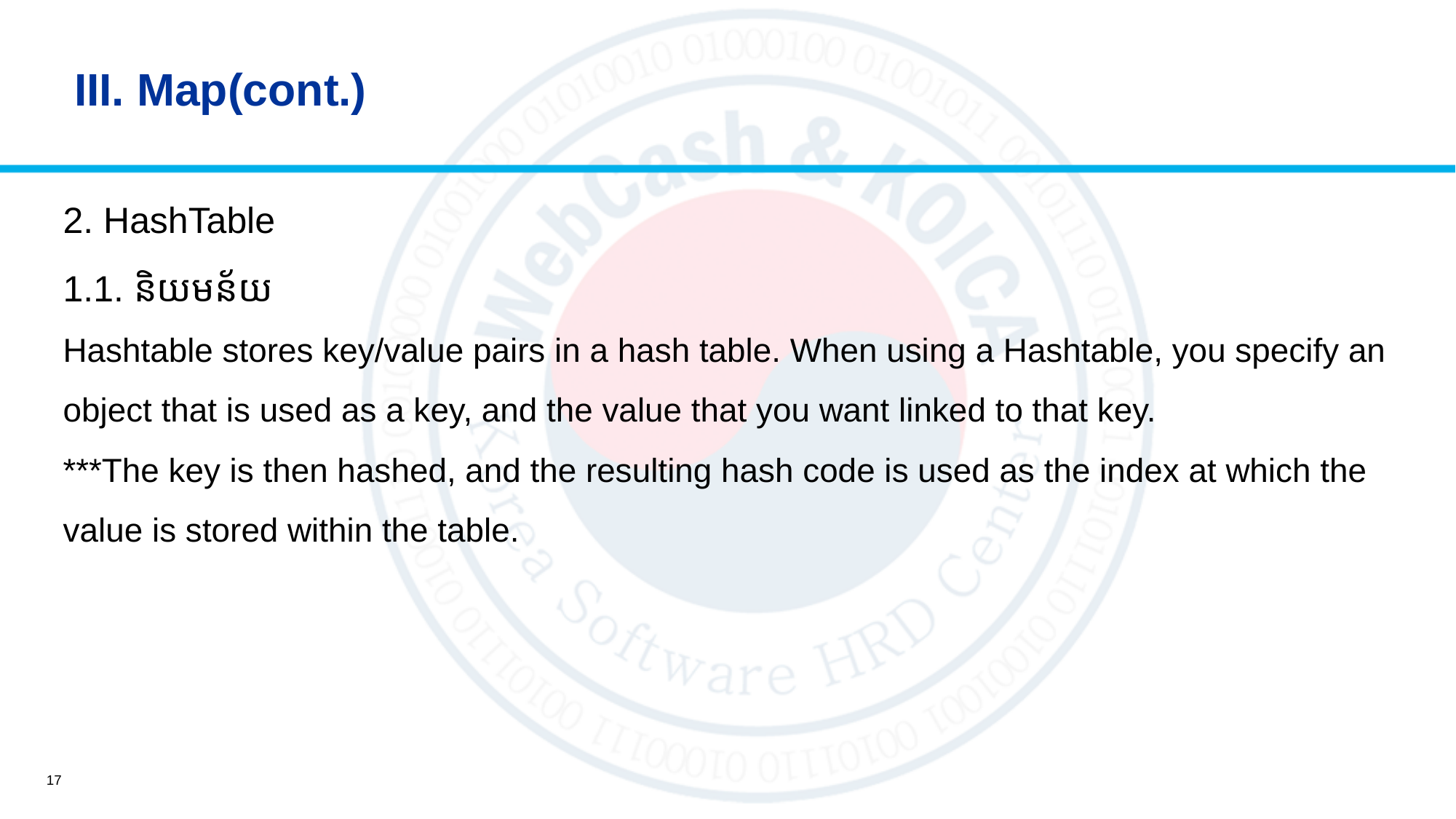

# III. Map(cont.)
2. HashTable
1.1. និយមន័យ
Hashtable stores key/value pairs in a hash table. When using a Hashtable, you specify an object that is used as a key, and the value that you want linked to that key.
***The key is then hashed, and the resulting hash code is used as the index at which the value is stored within the table.
17